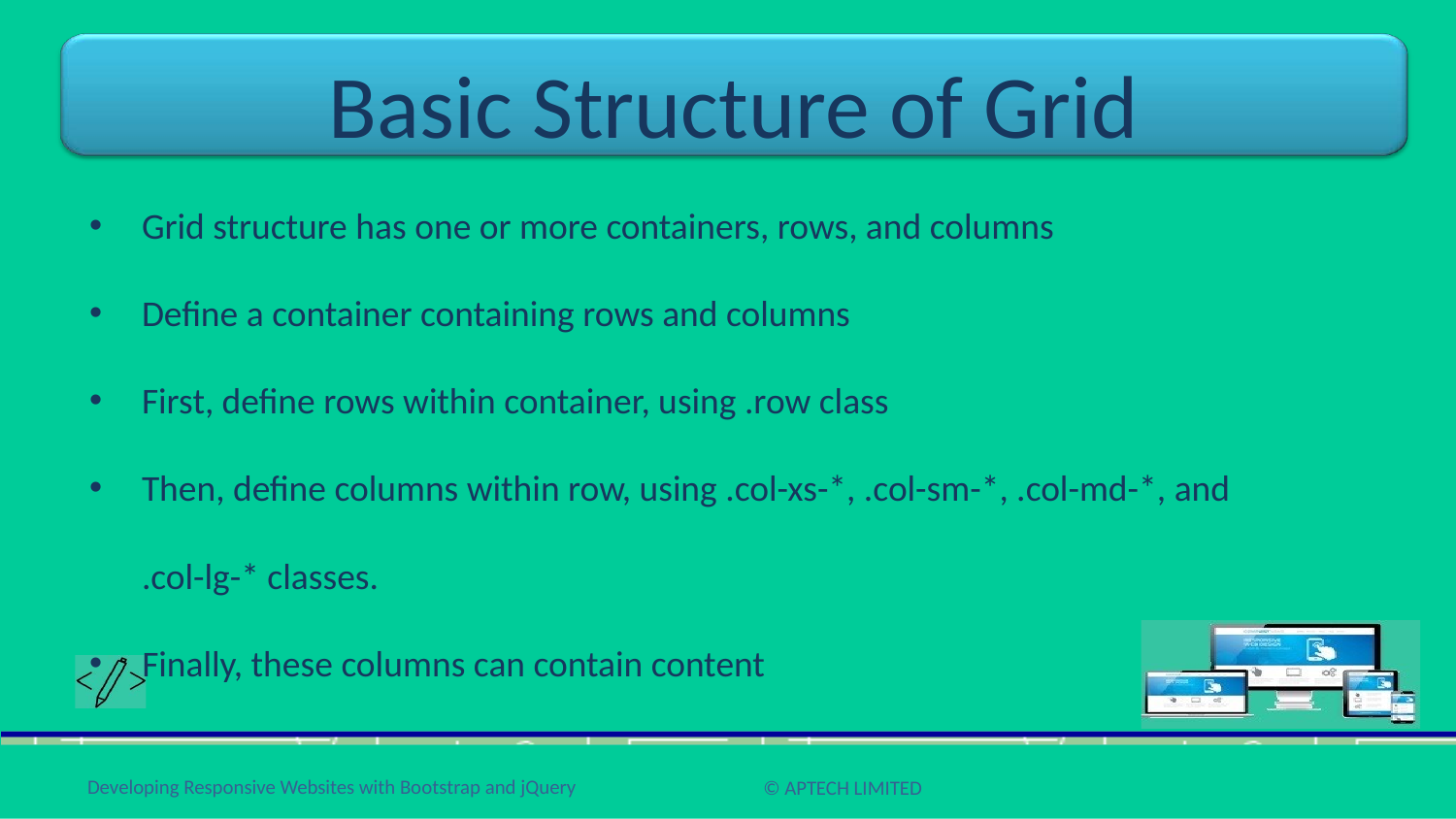

# Basic Structure of Grid
Grid structure has one or more containers, rows, and columns

Define a container containing rows and columns

First, define rows within container, using .row class

Then, define columns within row, using .col-xs-*, .col-sm-*, .col-md-*, and

.col-lg-* classes.

Finally, these columns can contain content
Developing Responsive Websites with Bootstrap and jQuery
© APTECH LIMITED